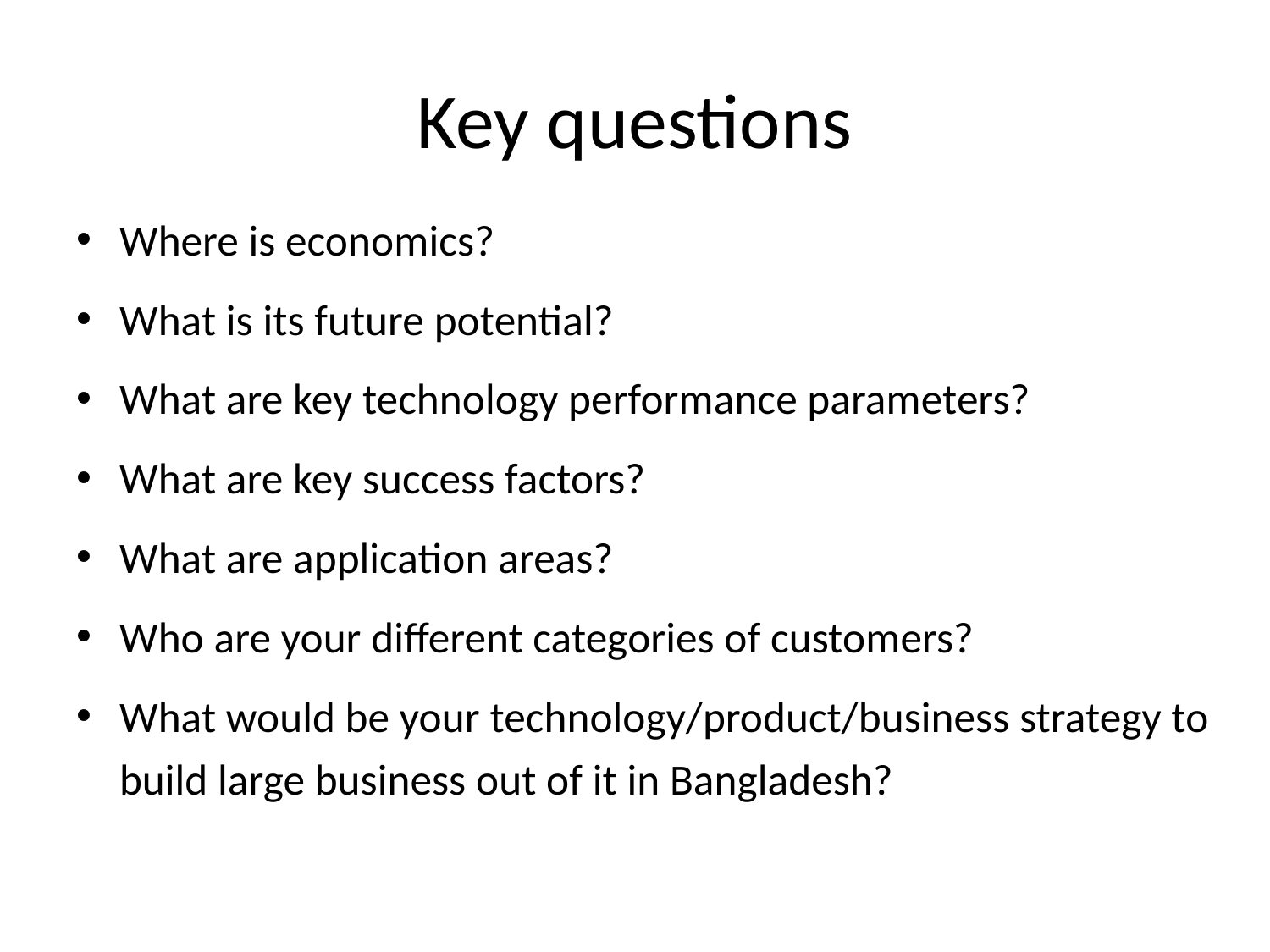

# Key questions
Where is economics?
What is its future potential?
What are key technology performance parameters?
What are key success factors?
What are application areas?
Who are your different categories of customers?
What would be your technology/product/business strategy to build large business out of it in Bangladesh?
4